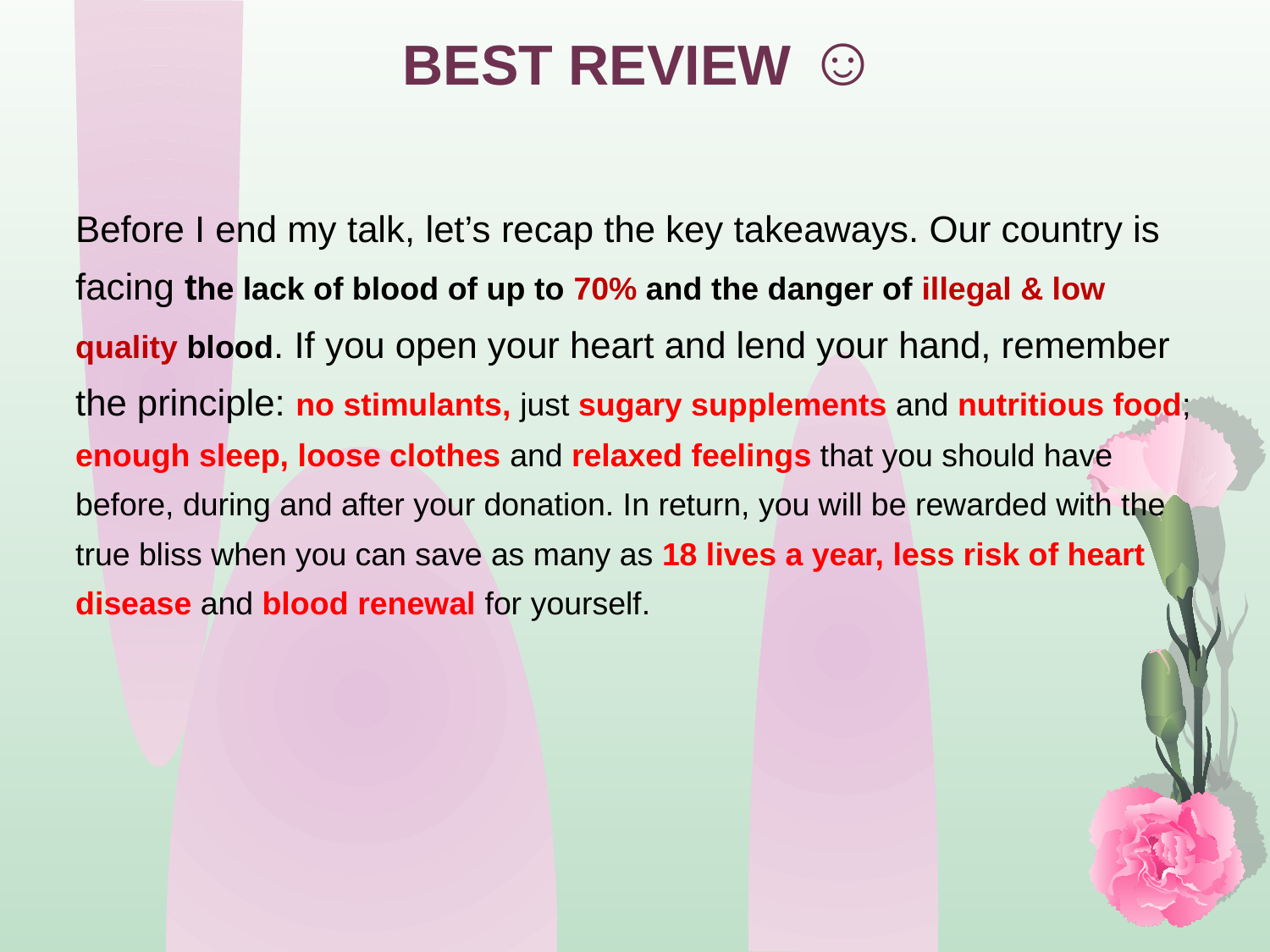

BEST REVIEW ☺
Before I end my talk, let’s recap the key takeaways. Our country is facing the lack of blood of up to 70% and the danger of illegal & low quality blood. If you open your heart and lend your hand, remember the principle: no stimulants, just sugary supplements and nutritious food; enough sleep, loose clothes and relaxed feelings that you should have before, during and after your donation. In return, you will be rewarded with the true bliss when you can save as many as 18 lives a year, less risk of heart disease and blood renewal for yourself.